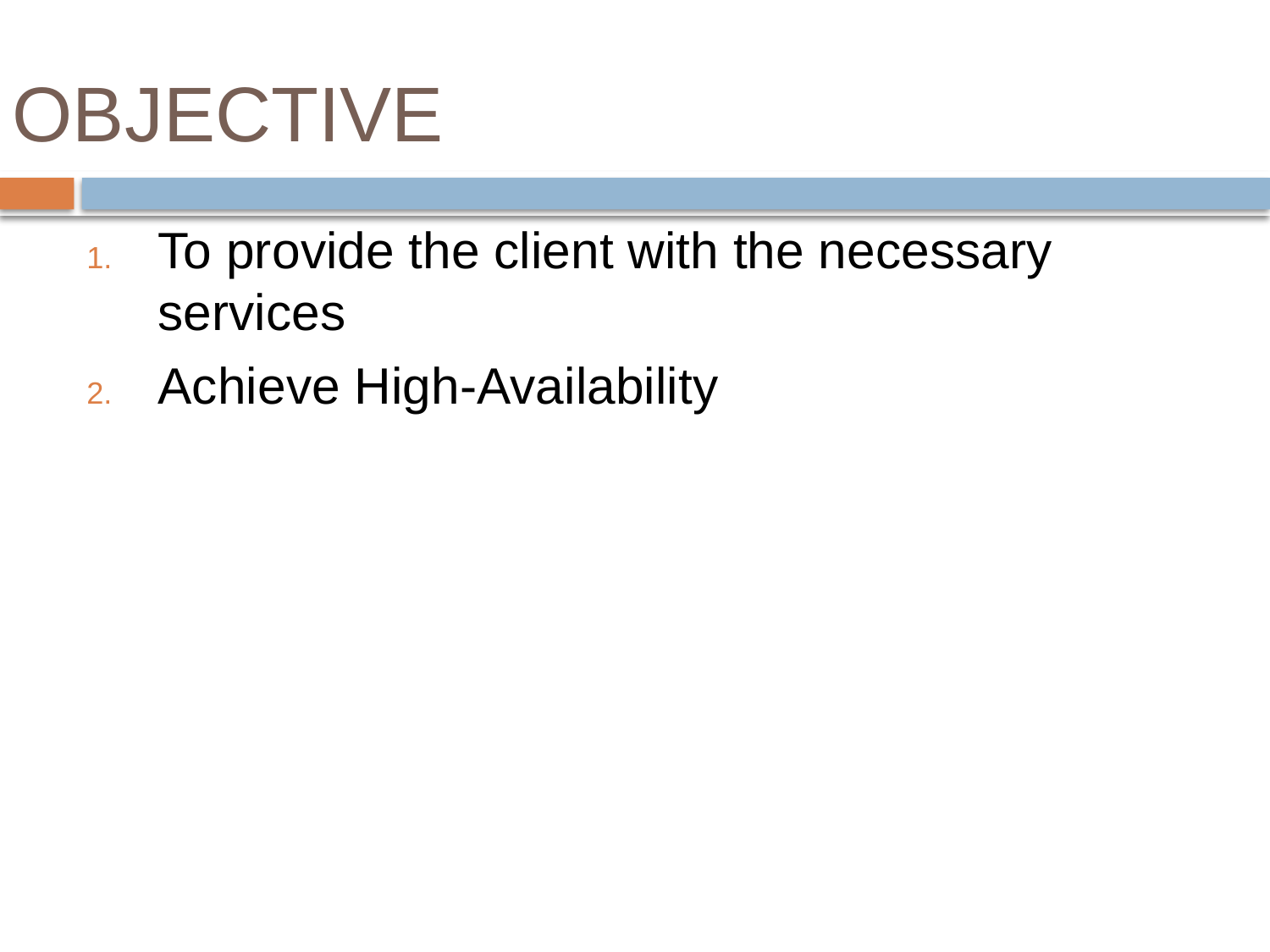

# OBJECTIVE
To provide the client with the necessary services
Achieve High-Availability